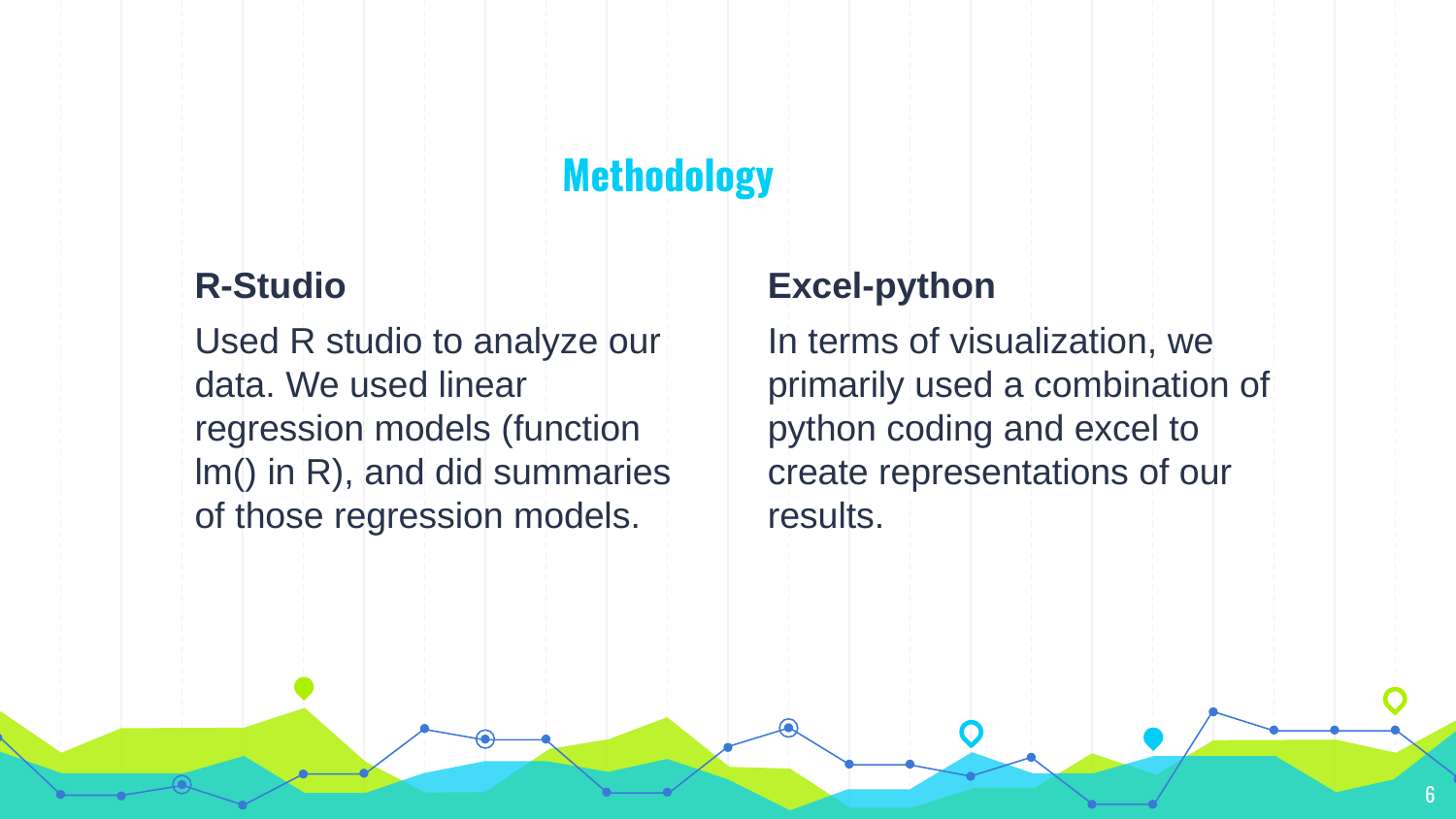

# Methodology
R-Studio
Used R studio to analyze our data. We used linear regression models (function lm() in R), and did summaries of those regression models.
Excel-python
In terms of visualization, we primarily used a combination of python coding and excel to create representations of our results.
6